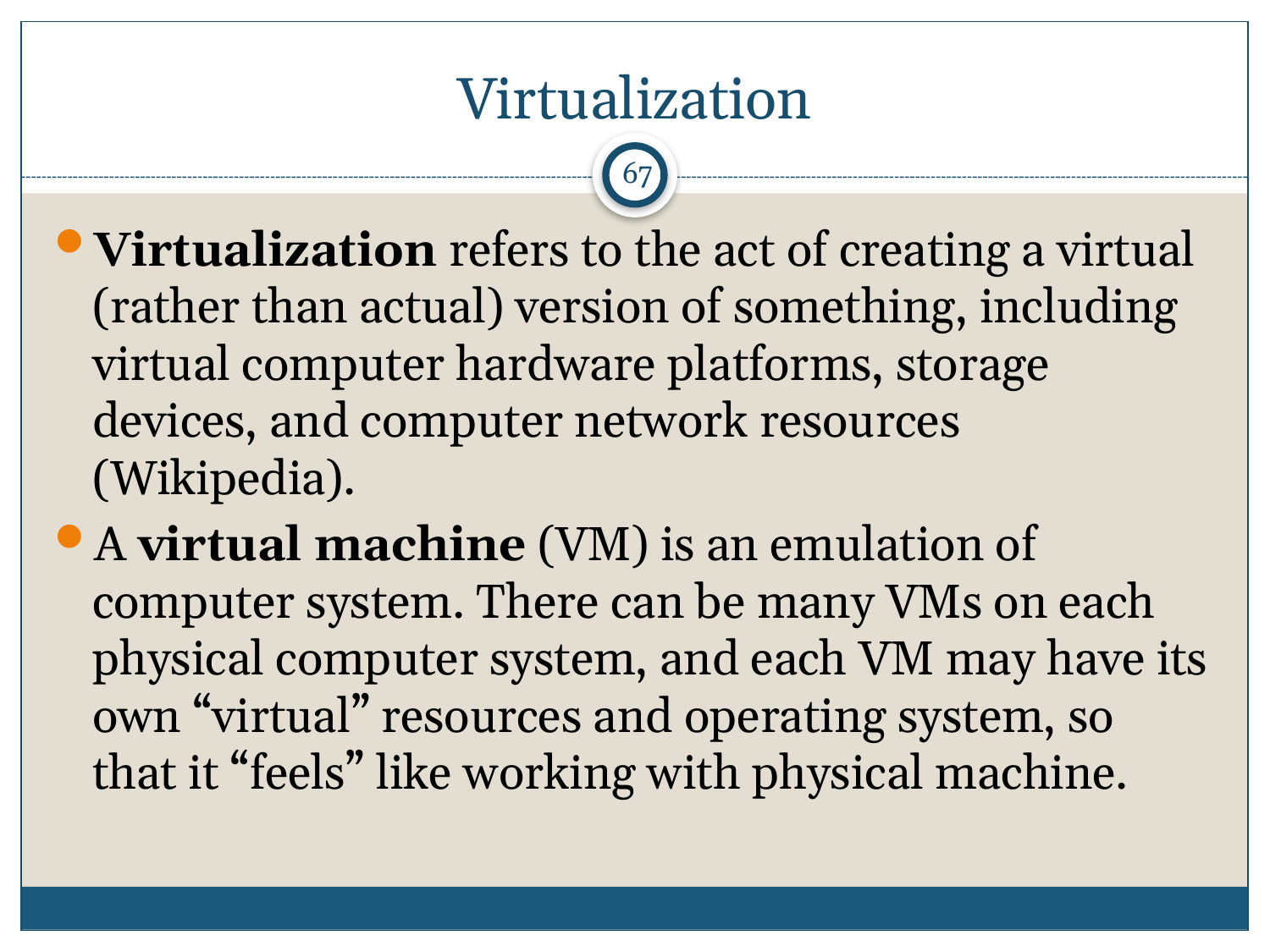

# Virtualization
67
Virtualization refers to the act of creating a virtual (rather than actual) version of something, including virtual computer hardware platforms, storage devices, and computer network resources (Wikipedia).
A virtual machine (VM) is an emulation of computer system. There can be many VMs on each physical computer system, and each VM may have its own “virtual” resources and operating system, so that it “feels” like working with physical machine.